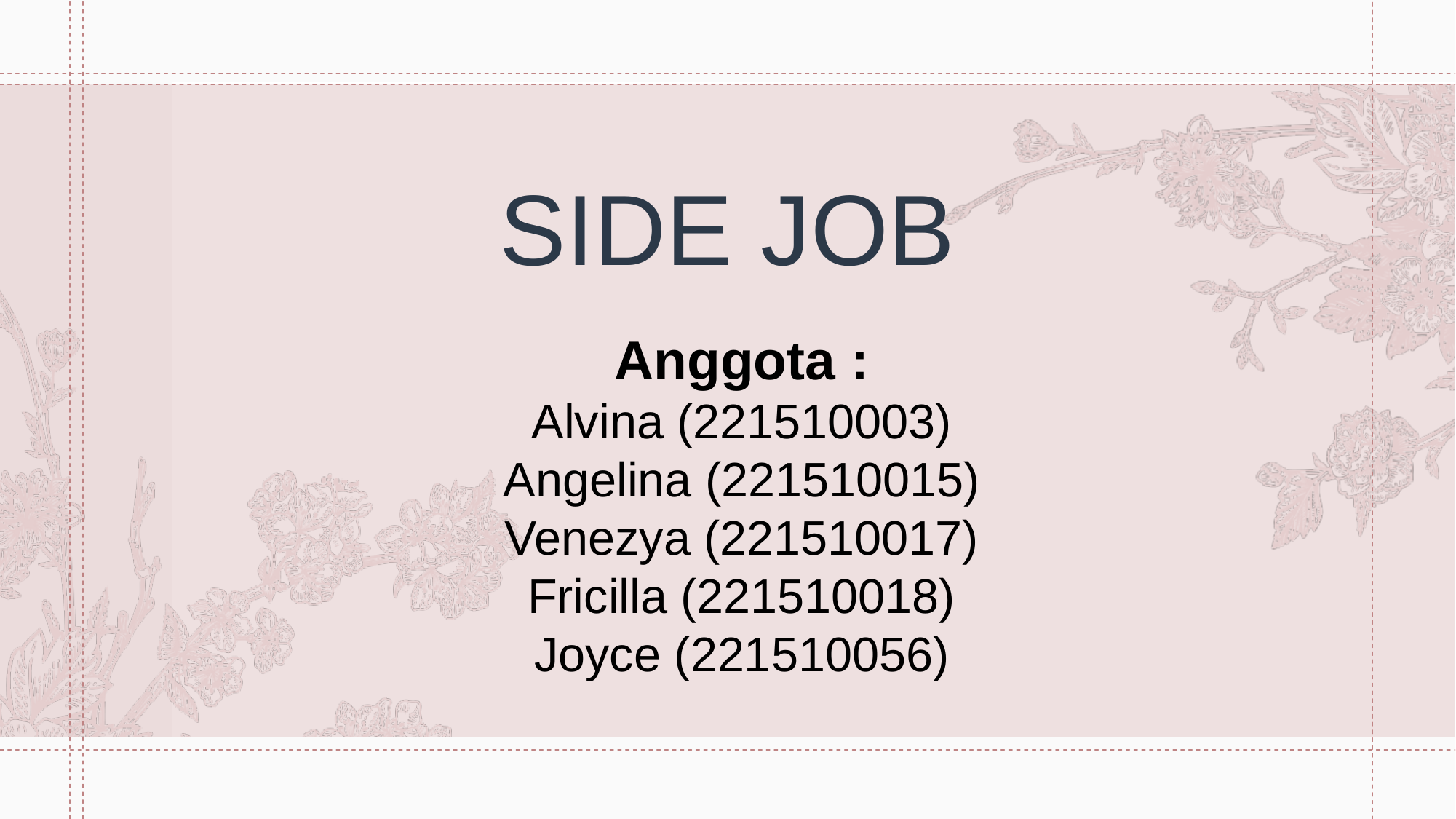

# SIDE JOB
Anggota :
Alvina (221510003)
Angelina (221510015)
Venezya (221510017)
Fricilla (221510018)
Joyce (221510056)